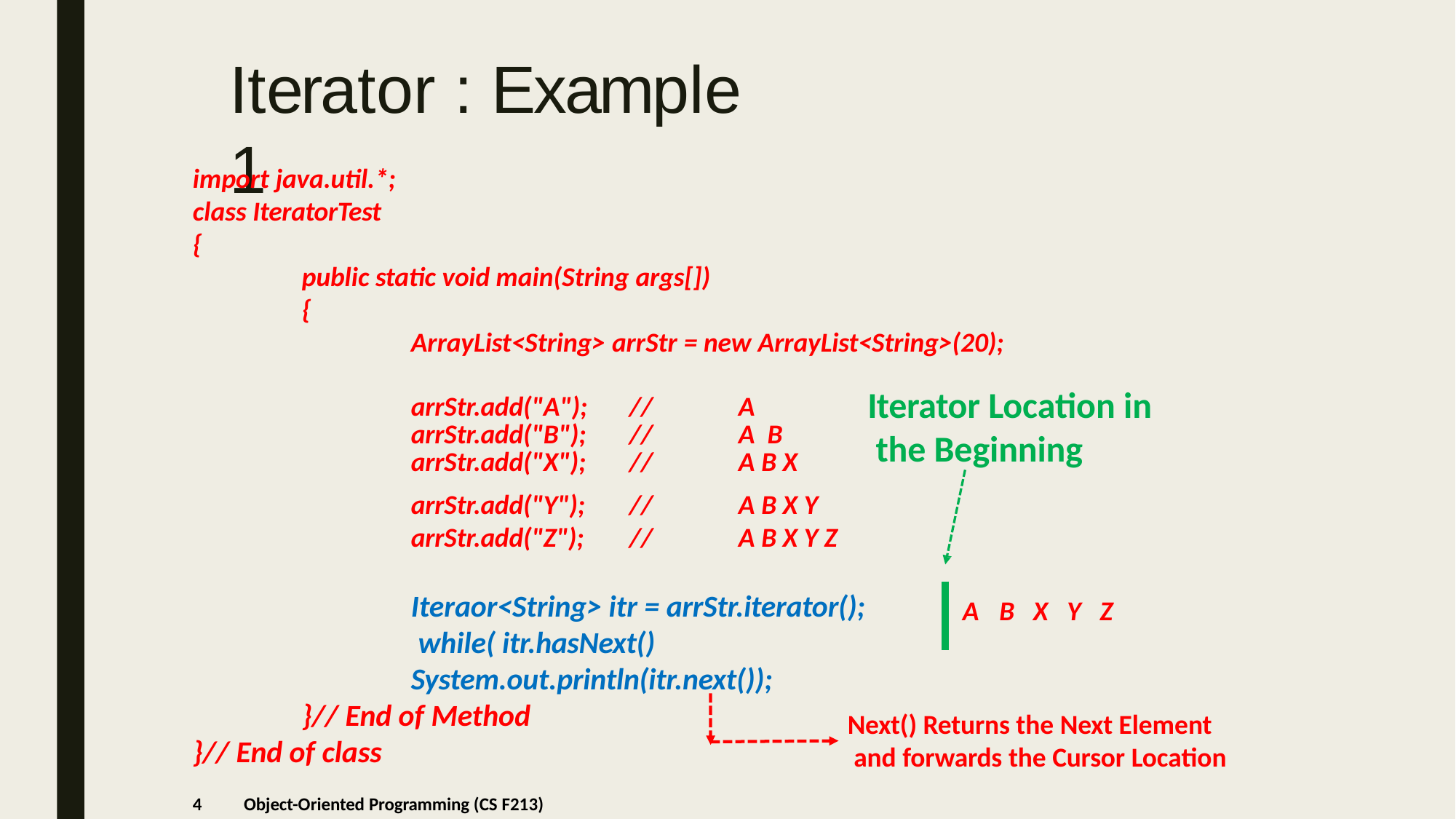

# Iterator : Example 1
import java.util.*;
class IteratorTest
{
public static void main(String args[])
{
ArrayList<String> arrStr = new ArrayList<String>(20);
Iterator Location in  the Beginning
| arrStr.add("A"); arrStr.add("B"); arrStr.add("X"); | // // // | A A B A B X |
| --- | --- | --- |
| arrStr.add("Y"); | // | A B X Y |
| arrStr.add("Z"); | // | A B X Y Z |

Iteraor<String> itr = arrStr.iterator();  while( itr.hasNext()  System.out.println(itr.next());
A	B	X	Y	Z

}// End of Method
}// End of class
Next() Returns the Next Element  and forwards the Cursor Location
4
Object-Oriented Programming (CS F213)